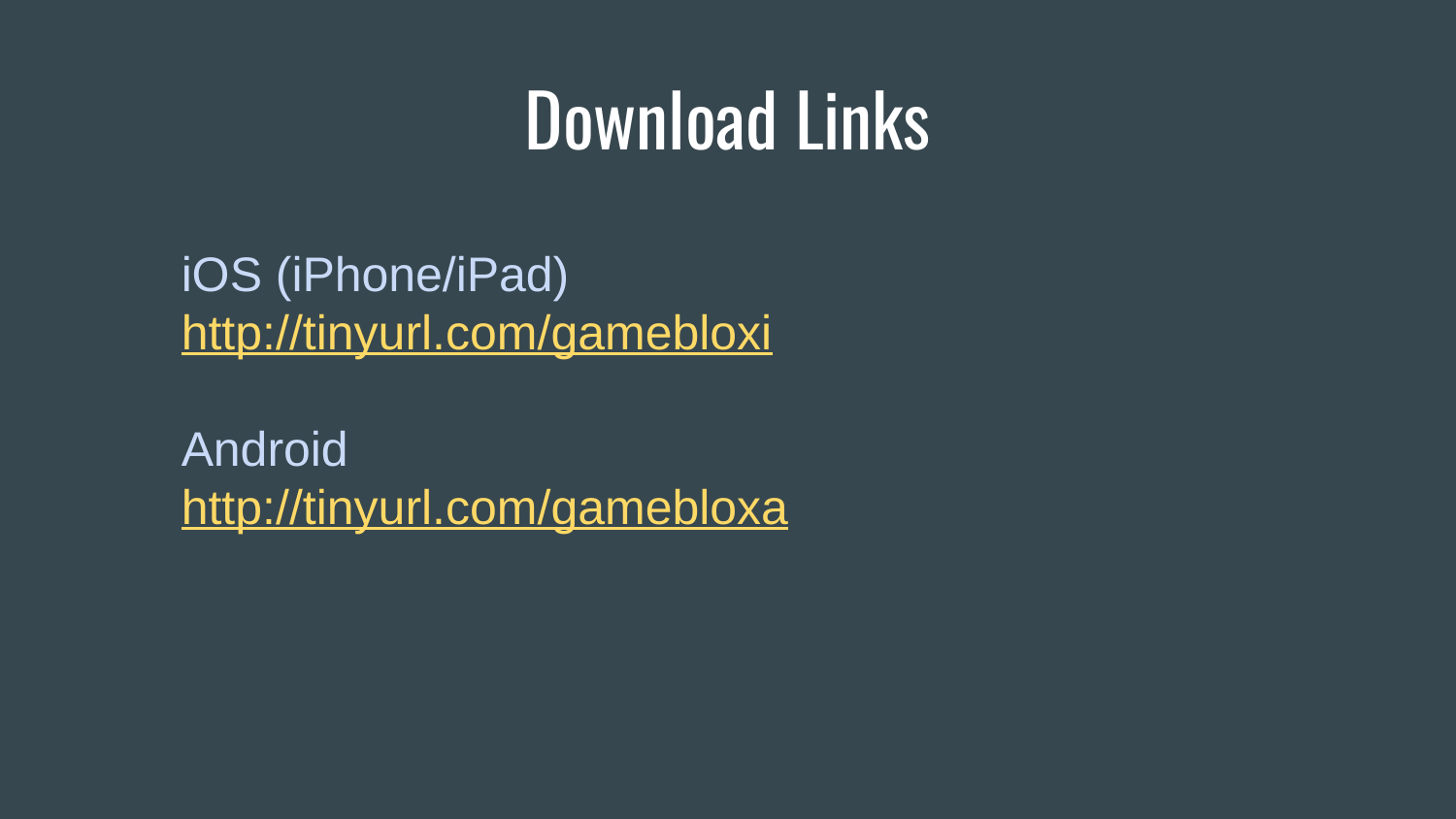

# Download Links
iOS (iPhone/iPad)
http://tinyurl.com/gamebloxi

Android
http://tinyurl.com/gamebloxa